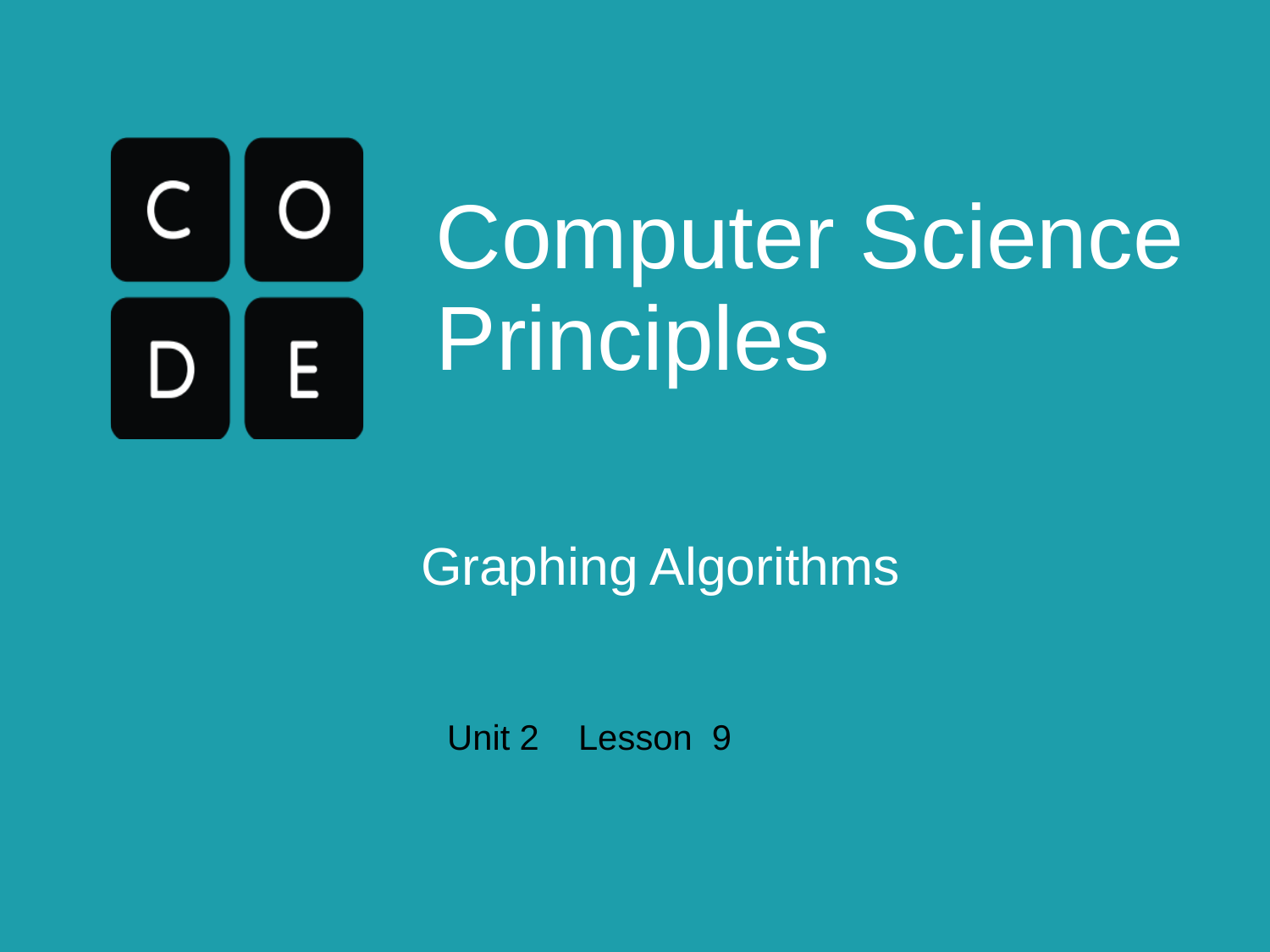

Computer Science Principles

Graphing Algorithms
Unit 2    Lesson  9